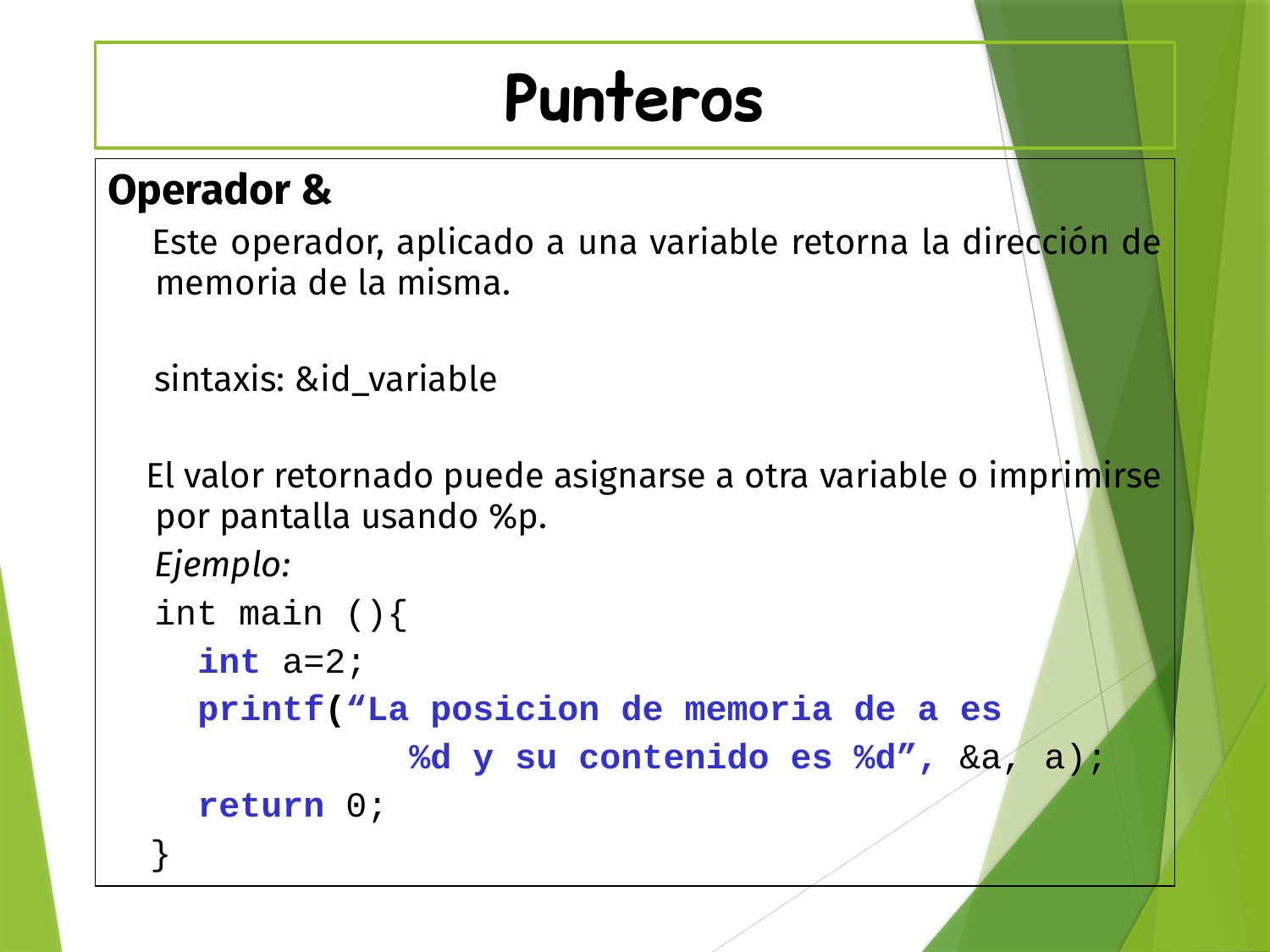

# Punteros
Operador &
    Este operador, aplicado a una variable retorna la dirección de memoria de la misma.

     sintaxis: &id_variable

    El valor retornado puede asignarse a otra variable o imprimirse por pantalla usando %p.
     Ejemplo:
     int main (){
	  int a=2;
	  printf(“La posicion de memoria de a es
			%d y su contenido es %d”, &a, a);
	  return 0;
  }